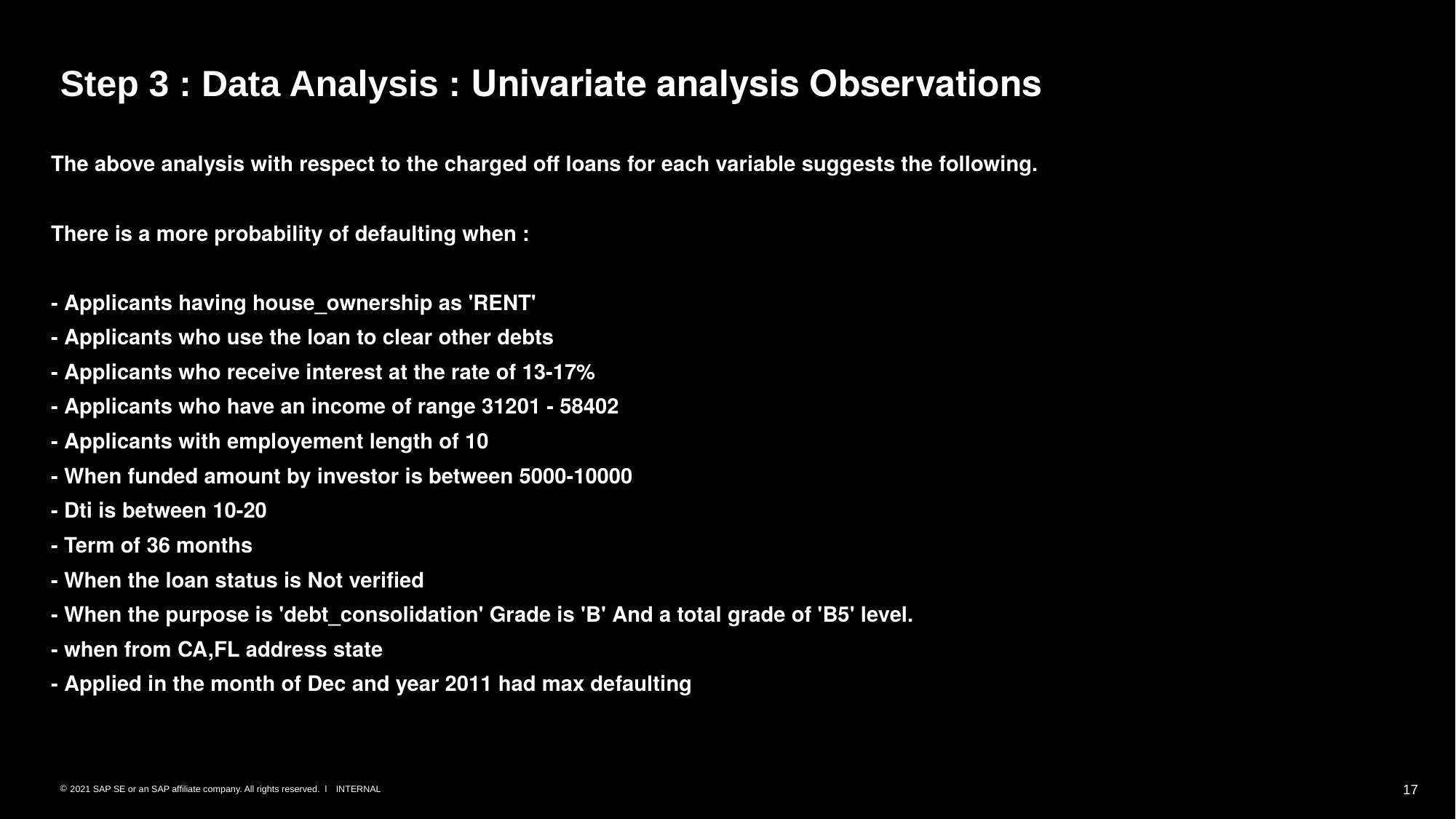

# Step 3 : Data Analysis : Univariate analysis Observations
The above analysis with respect to the charged off loans for each variable suggests the following.

There is a more probability of defaulting when :

- Applicants having house_ownership as 'RENT'
- Applicants who use the loan to clear other debts
- Applicants who receive interest at the rate of 13-17%
- Applicants who have an income of range 31201 - 58402
- Applicants with employement length of 10
- When funded amount by investor is between 5000-10000
- Dti is between 10-20
- Term of 36 months
- When the loan status is Not verified
- When the purpose is 'debt_consolidation' Grade is 'B' And a total grade of 'B5' level.
- when from CA,FL address state
- Applied in the month of Dec and year 2011 had max defaulting